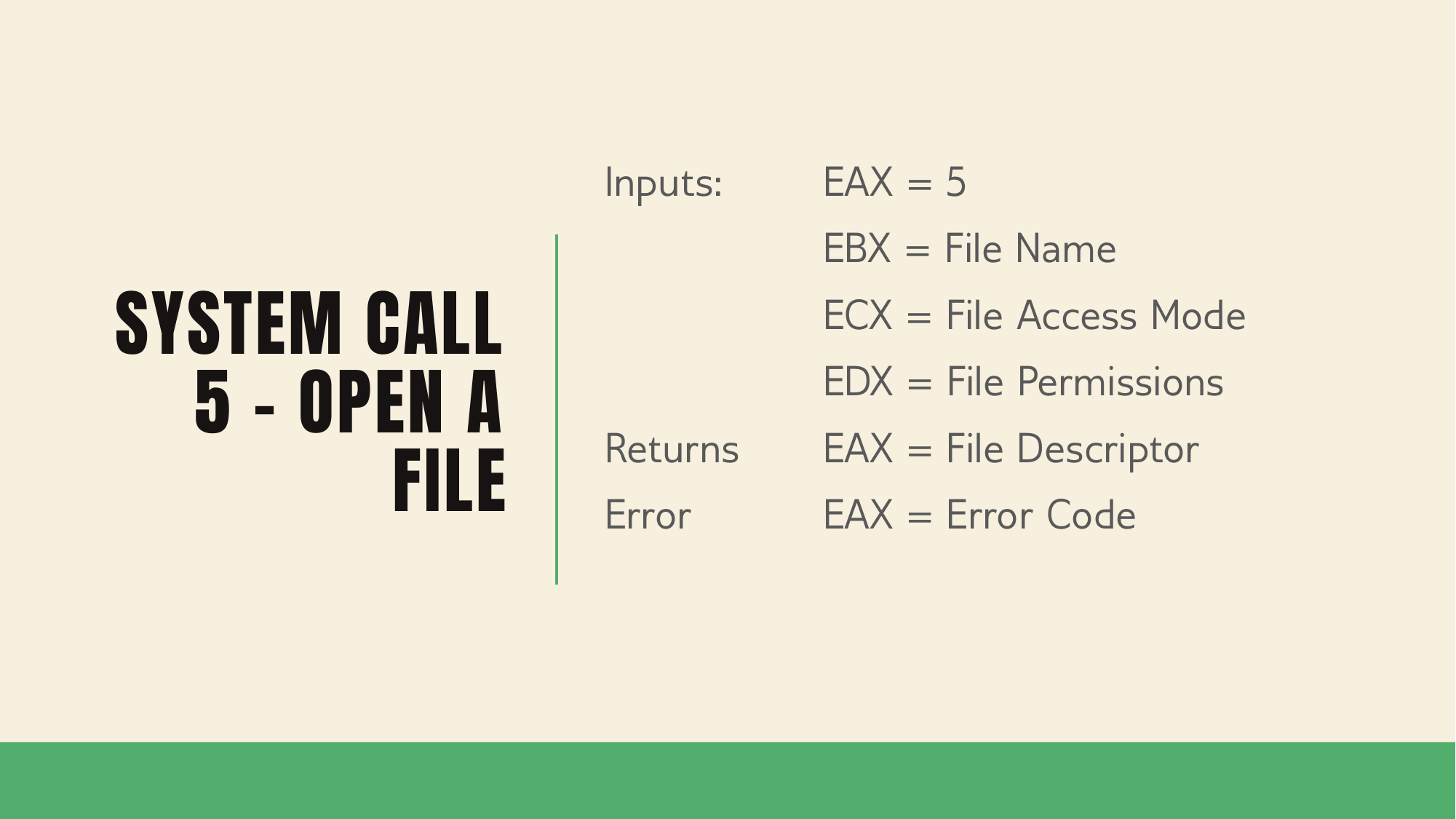

# SYSTEM CALL 5 – Open a file
Inputs:	EAX = 5
EBX = File Name
ECX = File Access Mode
EDX = File Permissions
Returns	EAX = File Descriptor
Error		EAX = Error Code